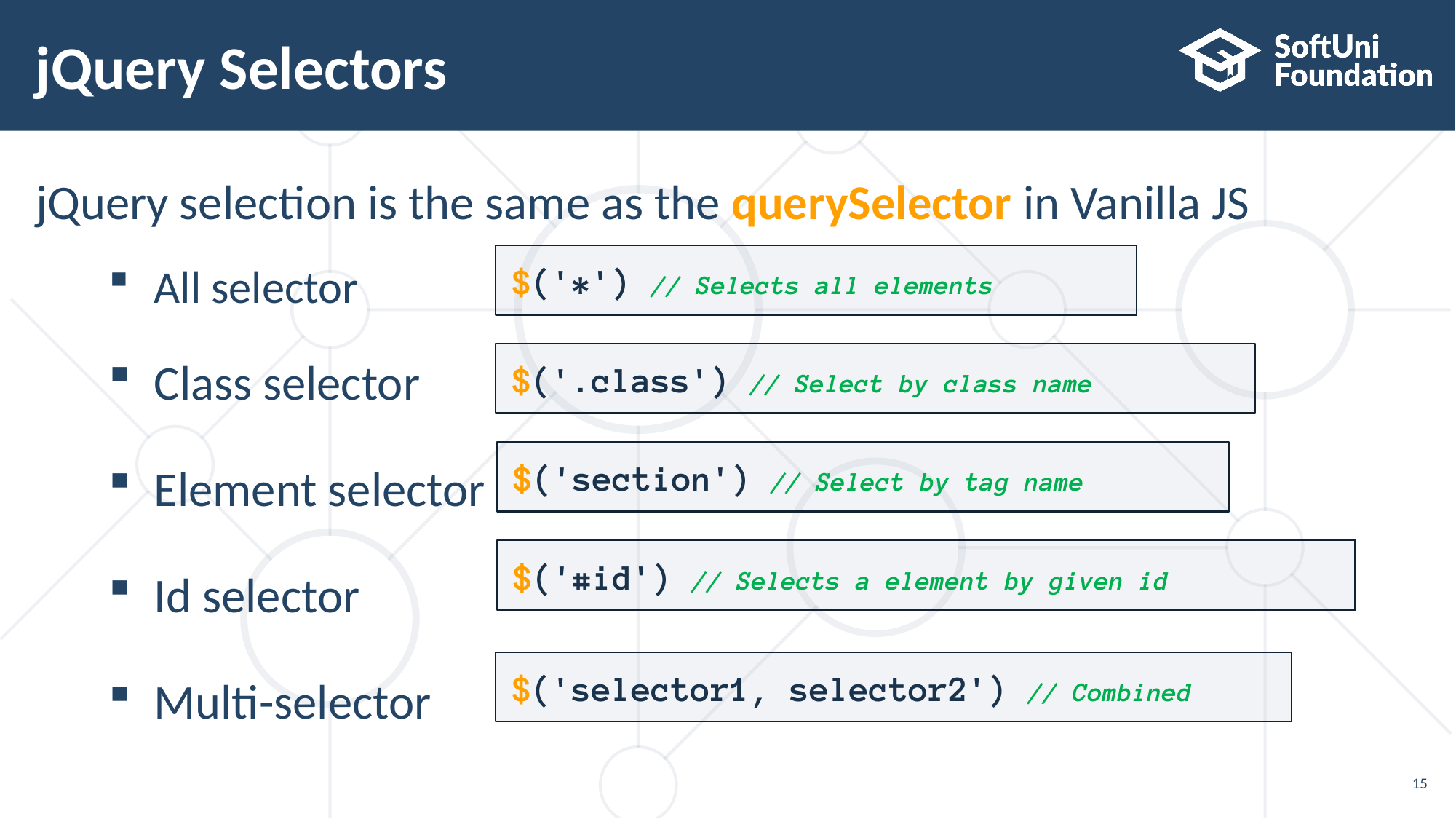

# jQuery Selectors
jQuery selection is the same as the querySelector in Vanilla JS
All selector
Class selector
Element selector
Id selector
Multi-selector
$('*') // Selects all elements
$('.class') // Select by class name
$('section') // Select by tag name
$('#id') // Selects a element by given id
$('selector1, selector2') // Combined
15